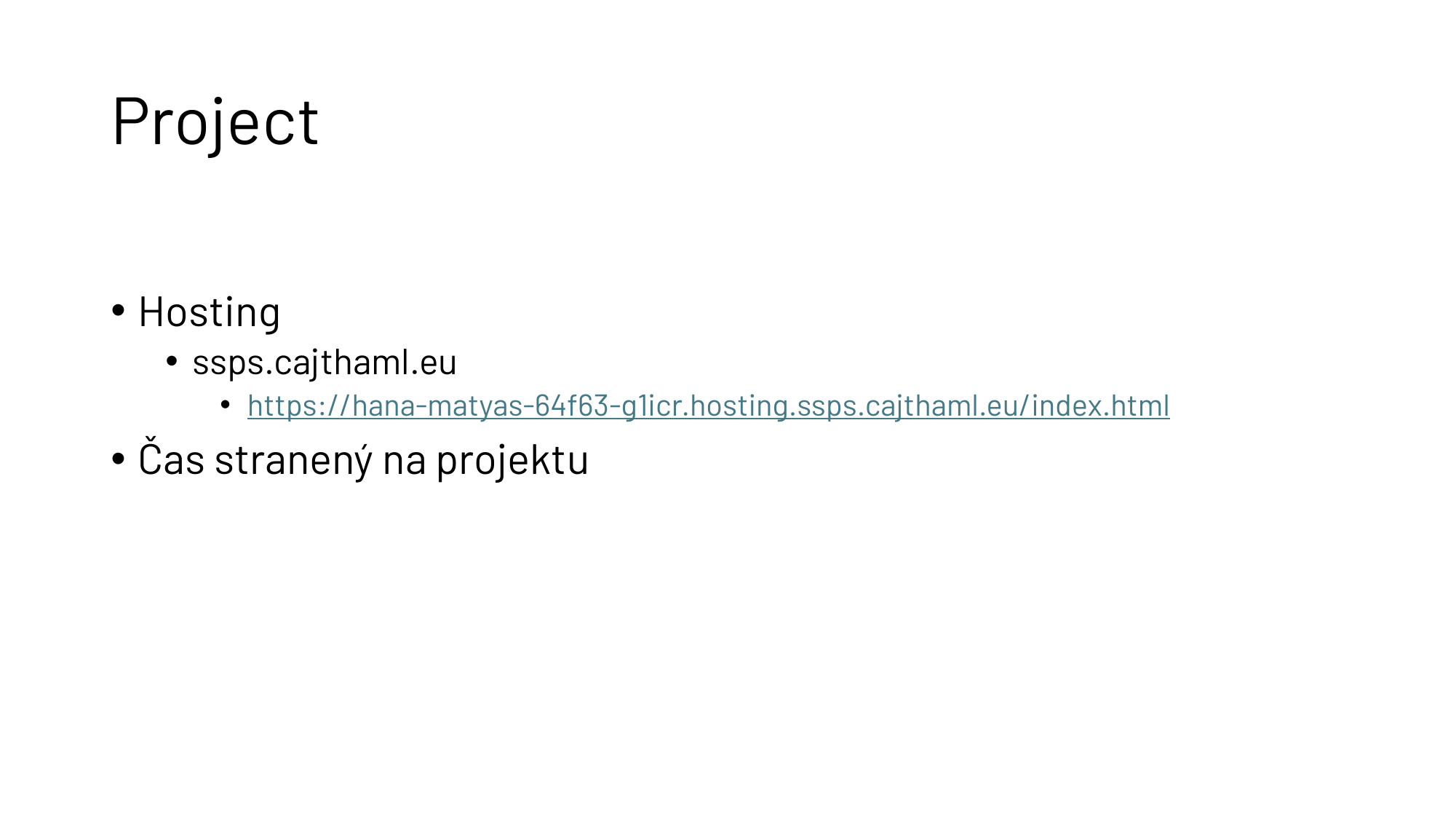

# Project

Hosting
ssps.cajthaml.eu
https://hana-matyas-64f63-g1icr.hosting.ssps.cajthaml.eu/index.html
Čas stranený na projektu